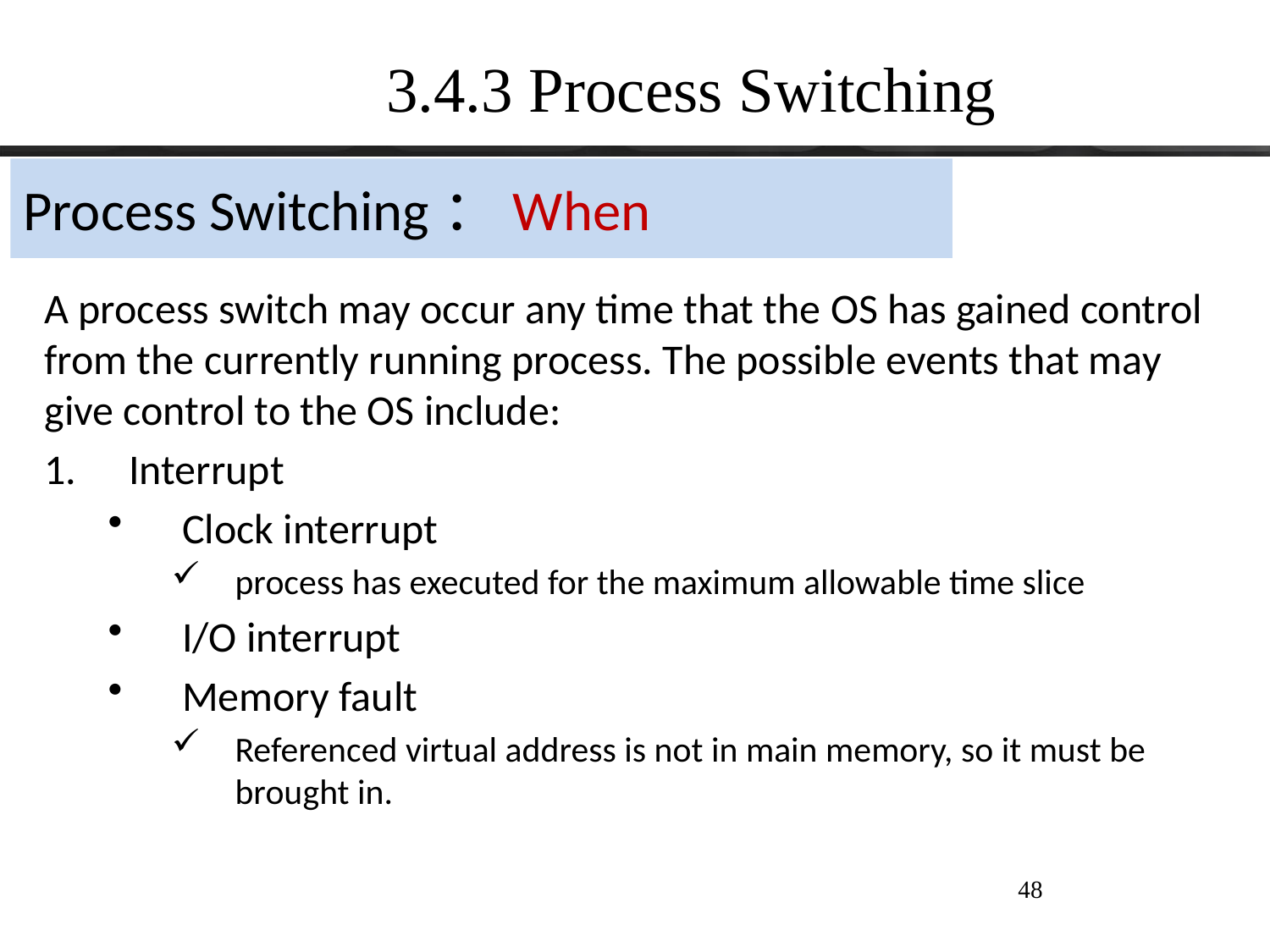

3.4.3 Process Switching
Process Switching：When
A process switch may occur any time that the OS has gained control from the currently running process. The possible events that may give control to the OS include:
Interrupt
Clock interrupt
process has executed for the maximum allowable time slice
I/O interrupt
Memory fault
Referenced virtual address is not in main memory, so it must be brought in.
48